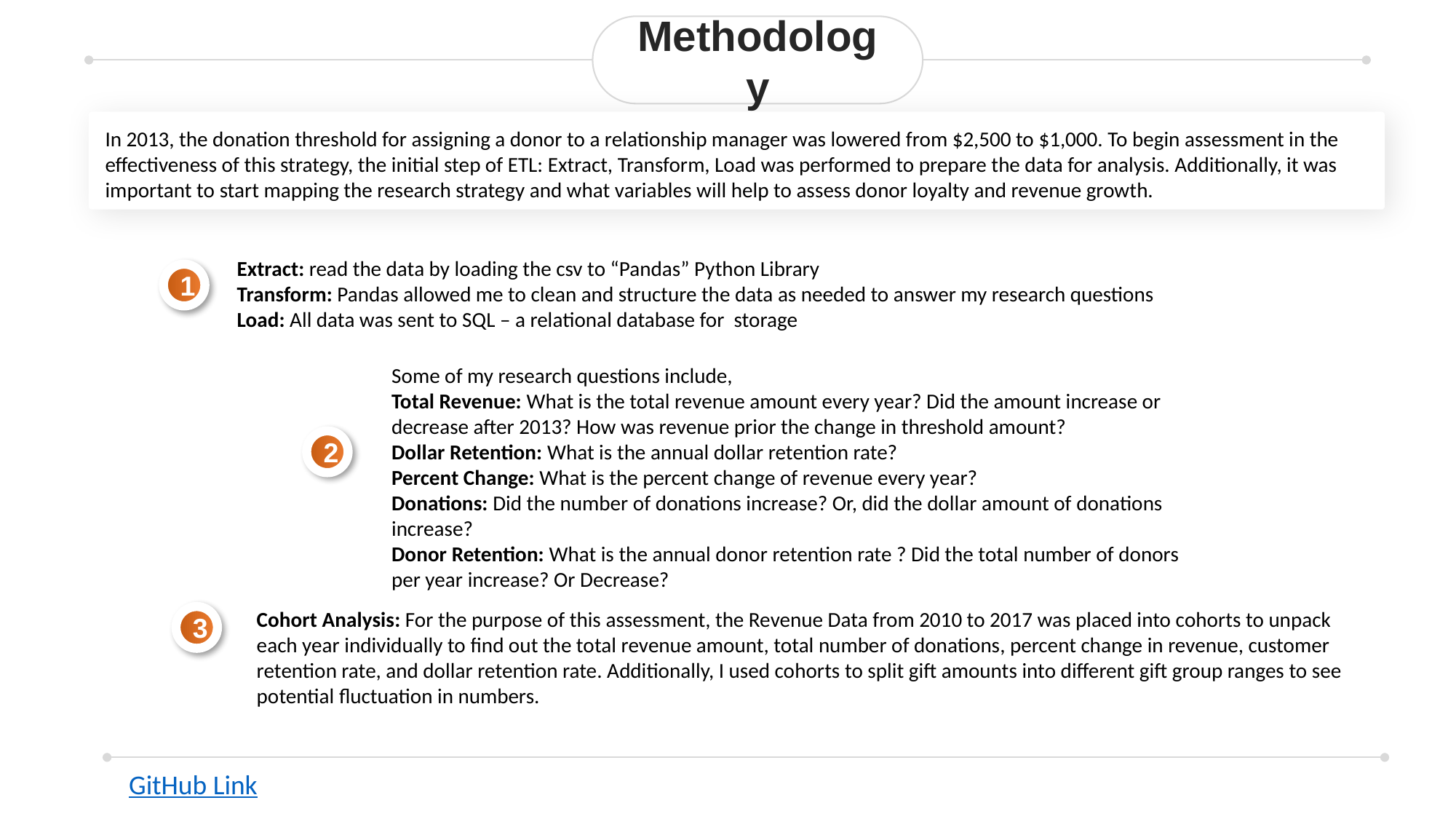

Methodology

In 2013, the donation threshold for assigning a donor to a relationship manager was lowered from $2,500 to $1,000. To begin assessment in the effectiveness of this strategy, the initial step of ETL: Extract, Transform, Load was performed to prepare the data for analysis. Additionally, it was important to start mapping the research strategy and what variables will help to assess donor loyalty and revenue growth.
Extract: read the data by loading the csv to “Pandas” Python Library
Transform: Pandas allowed me to clean and structure the data as needed to answer my research questions
Load: All data was sent to SQL – a relational database for  storage

1
Some of my research questions include,
Total Revenue: What is the total revenue amount every year? Did the amount increase or decrease after 2013? How was revenue prior the change in threshold amount?
Dollar Retention: What is the annual dollar retention rate?
Percent Change: What is the percent change of revenue every year?
Donations: Did the number of donations increase? Or, did the dollar amount of donations increase?
Donor Retention: What is the annual donor retention rate ? Did the total number of donors per year increase? Or Decrease?

2
Cohort Analysis: For the purpose of this assessment, the Revenue Data from 2010 to 2017 was placed into cohorts to unpack each year individually to find out the total revenue amount, total number of donations, percent change in revenue, customer retention rate, and dollar retention rate. Additionally, I used cohorts to split gift amounts into different gift group ranges to see potential fluctuation in numbers.

3
GitHub Link